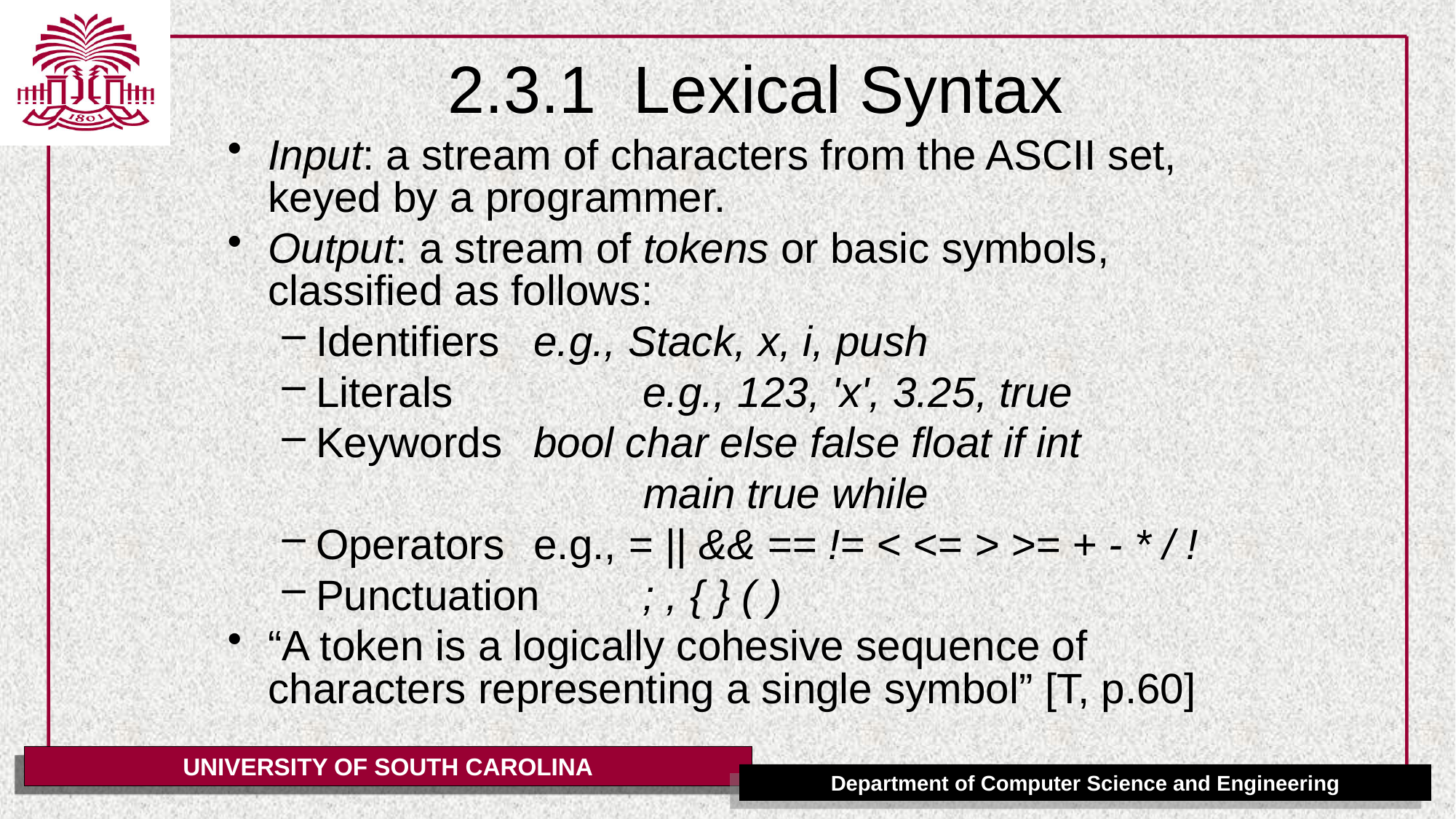

# 2.3.1  Lexical Syntax
Input: a stream of characters from the ASCII set, keyed by a programmer.
Output: a stream of tokens or basic symbols, classified as follows:
Identifiers 	e.g., Stack, x, i, push
Literals		e.g., 123, 'x', 3.25, true
Keywords 	bool char else false float if int
				main true while
Operators	e.g., = || && == != < <= > >= + - * / !
Punctuation	; , { } ( )
“A token is a logically cohesive sequence of characters representing a single symbol” [T, p.60]